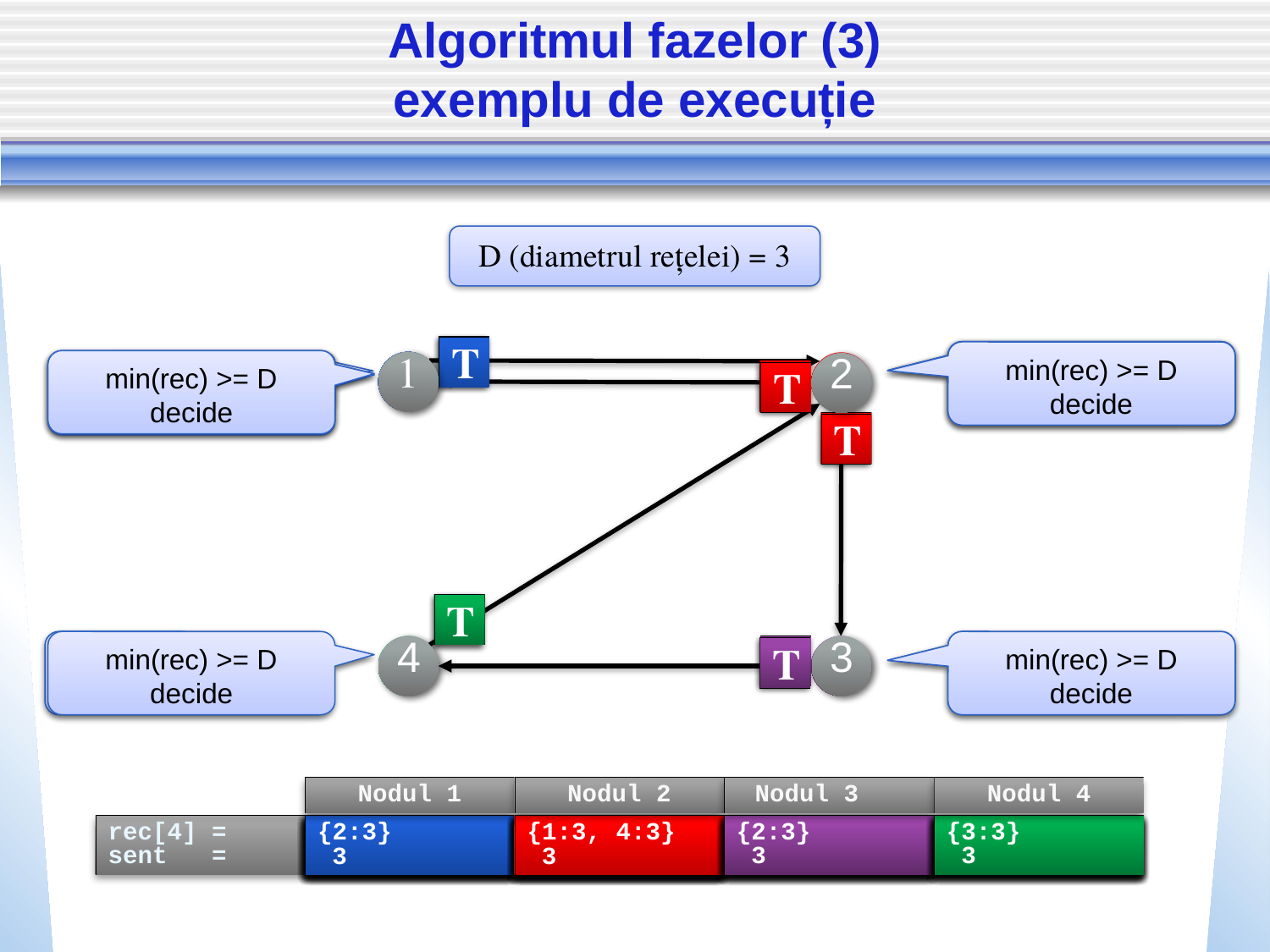

# Algoritmul fazelor (3) exemplu de execuție
D (diametrul rețelei) = 3
T
T
T
min(rec) >= sent
and sent < D
min(rec) >= sent
and sent < D
min(rec) >= D
decide
min(rec) >= D decide
min(rec) >= sent
and sent < D
1
min(rec) >= sent
and sent < D
1
2
2
1 este inițiator
T
T
T
T
T
T
T
T
T
min(rec) >= sent
and sent < D
min(rec) >= D
decide
min(rec) >= sent
and sent < D
min(rec) >= D
decide
T
4
3
4
3
T
T
Nodul 1
Nodul 2
Nodul 3
Nodul 4
{3:3}
 3
{2:0}
 1
{1:0, 4:0}
 0
{1:2, 4:0}
 1
{1:3, 4:2}
 2
{3:1}
 0
{3:3}
 3
rec[4] =
sent   =
{2:0}
 0
{3:0}
 0
{2:3}
 3
{2:1}
 2
{2:2}
 3
{1:1, 4:0}
 0
{1:2, 4:0}
 1
{1:1, 4:0}
 1
{1:1, 4:0}
 1
{1:2, 4:1}
 2
{1:3, 4:1}
 2
{1:3, 4:2}
 3
{1:3, 4:2}
 3
{2:1}
 0
{2:1}
 1
{2:2}
 1
{2:3}
 2
{2:3}
 3
{2:0}
 1
{2:1}
 1
{2:2}
 2
{2:2}
 3
{2:3}
 3
{1:2, 4:1}
 1
{1:3, 4:1}
 2
{1:2, 4:1}
 2
{1:3, 4:3}
 3
{1:3, 4:3}
 3
{2:1}
 1
{2:2}
 2
{2:2}
 2
{2:3}
 3
{2:0}
 0
{3:1}
 1
{3:1}
 1
{3:2}
 1
{3:2}
 2
{3:2}
 2
{3:3}
 2
{2:1}
 2